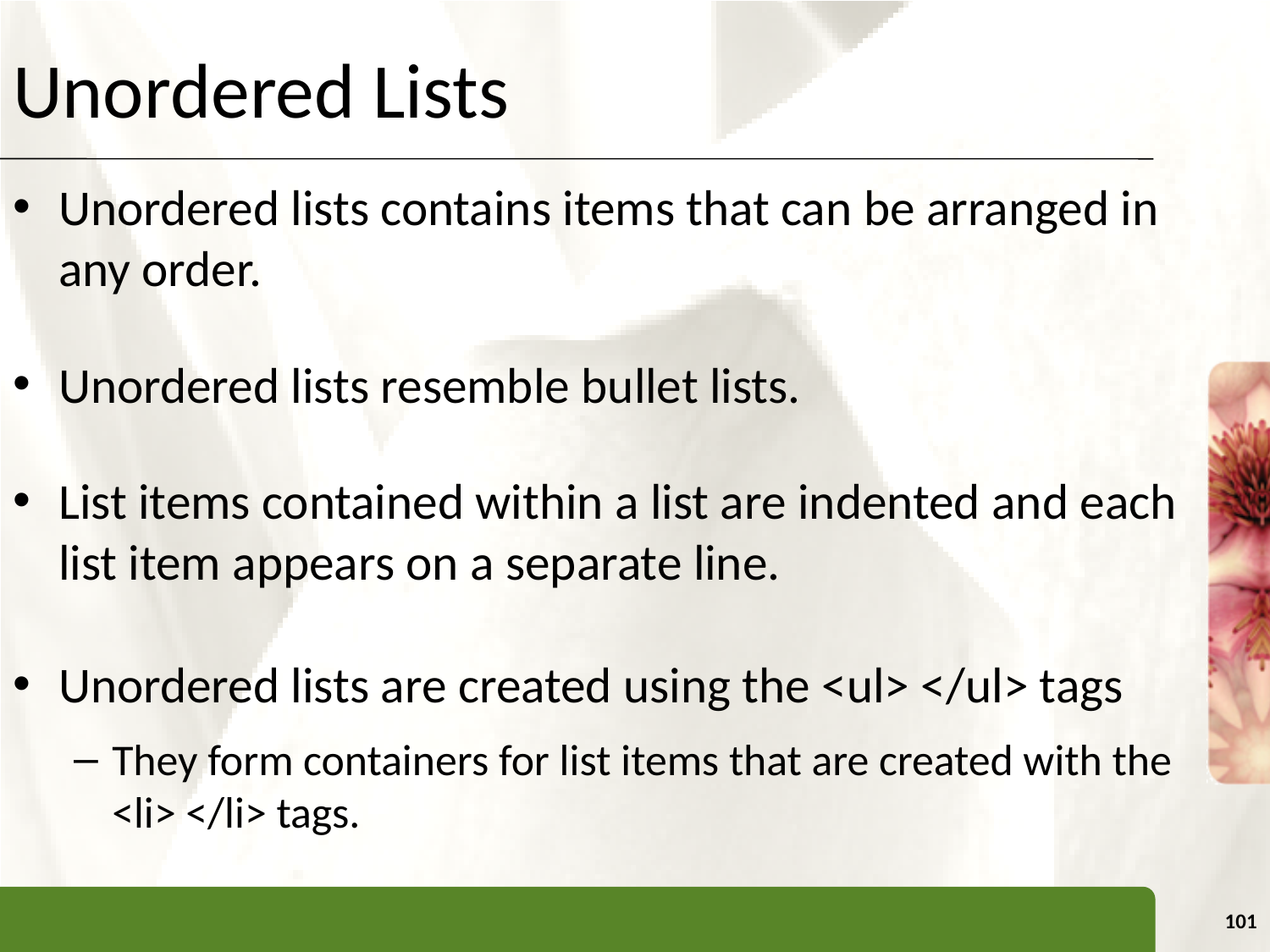

# Unordered Lists
Unordered lists contains items that can be arranged in any order.
Unordered lists resemble bullet lists.
List items contained within a list are indented and each list item appears on a separate line.
Unordered lists are created using the <ul> </ul> tags
They form containers for list items that are created with the <li> </li> tags.

101